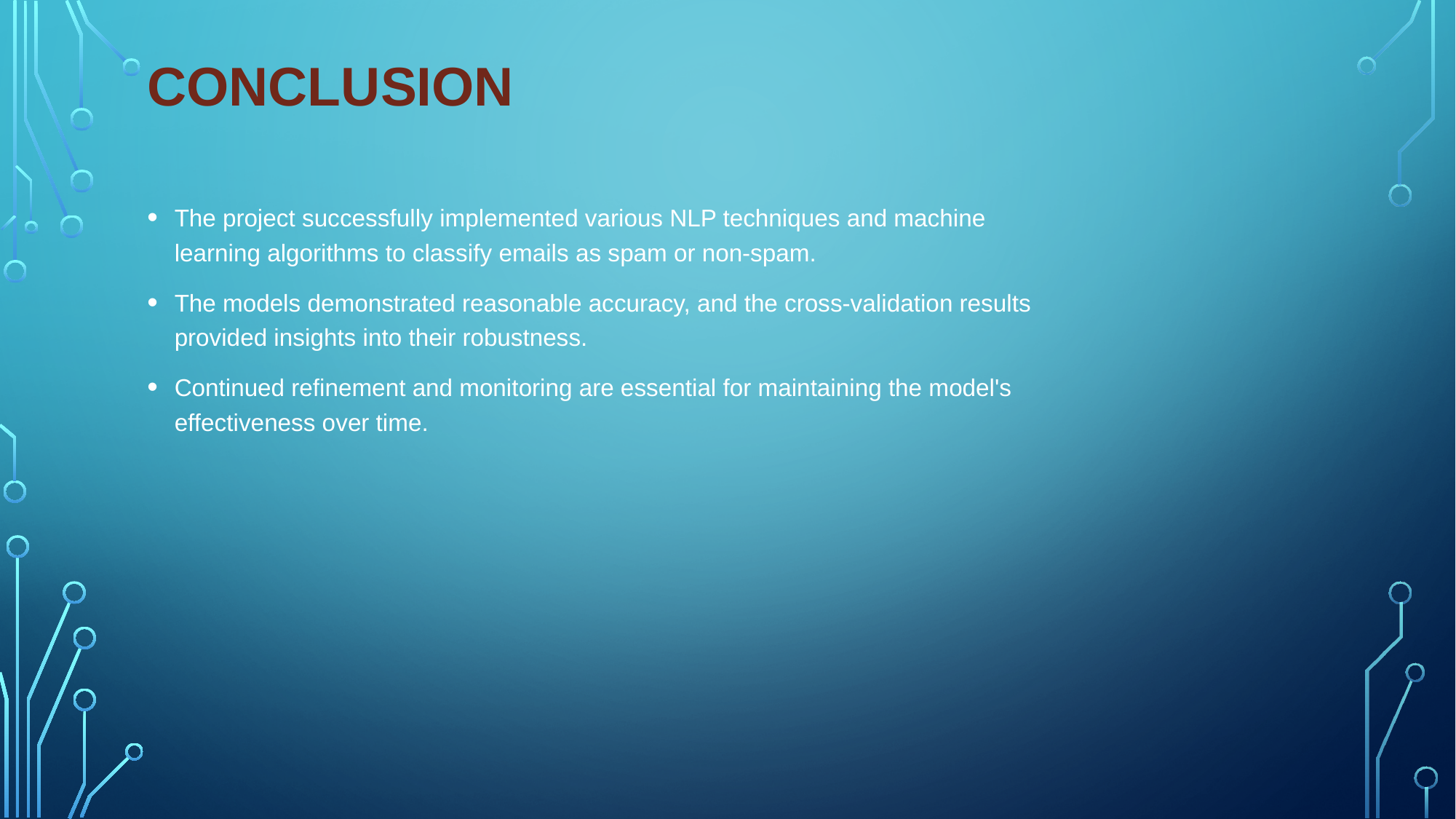

# Conclusion

The project successfully implemented various NLP techniques and machine learning algorithms to classify emails as spam or non-spam.
The models demonstrated reasonable accuracy, and the cross-validation results provided insights into their robustness.
Continued refinement and monitoring are essential for maintaining the model's effectiveness over time.